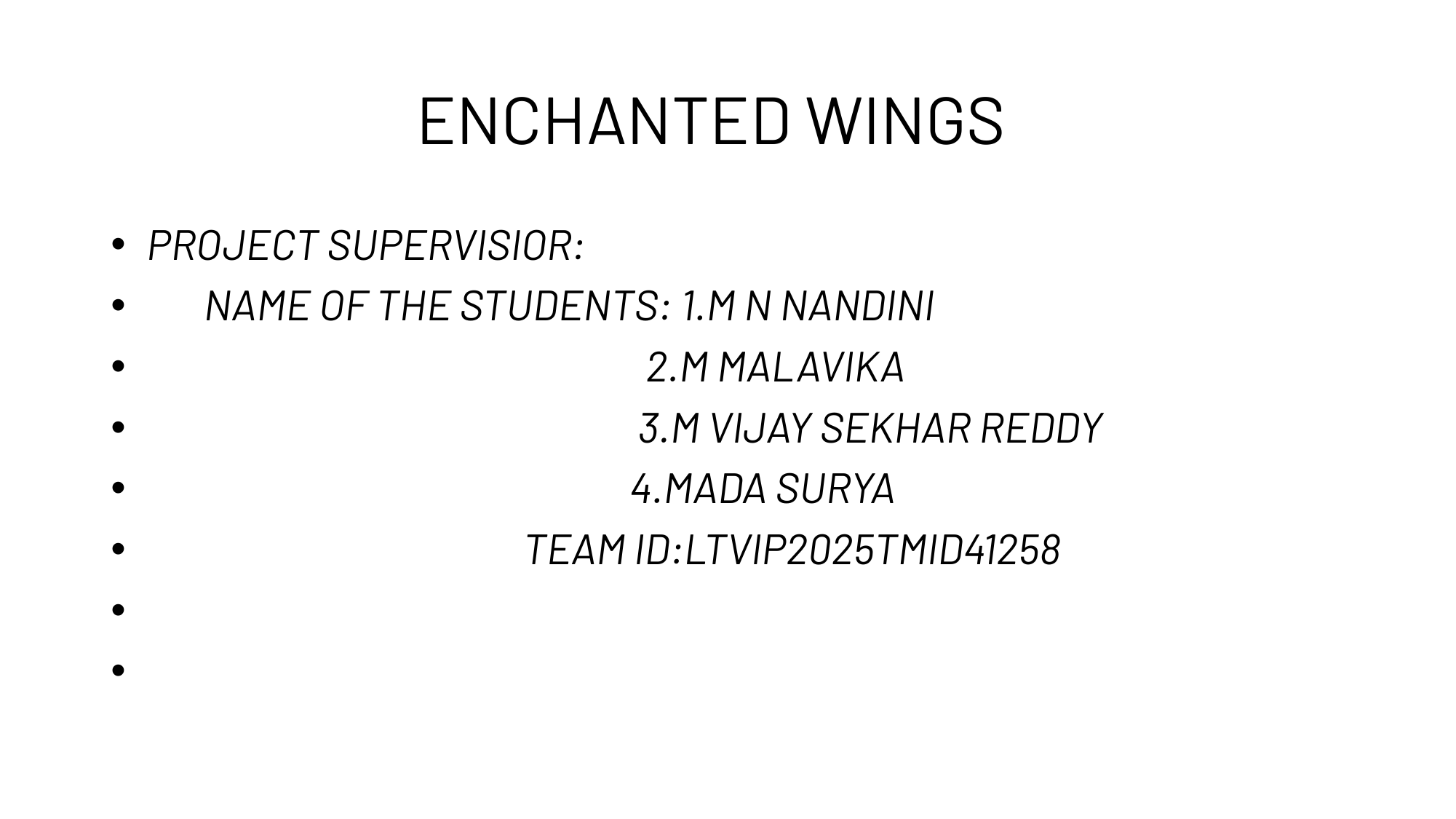

# ENCHANTED WINGS
 PROJECT SUPERVISIOR:
        NAME OF THE STUDENTS: 1.M N NANDINI
                                                              2.M MALAVIKA
                                                             3.M VIJAY SEKHAR REDDY
                                                            4.MADA SURYA
                                               TEAM ID:LTVIP2025TMID41258